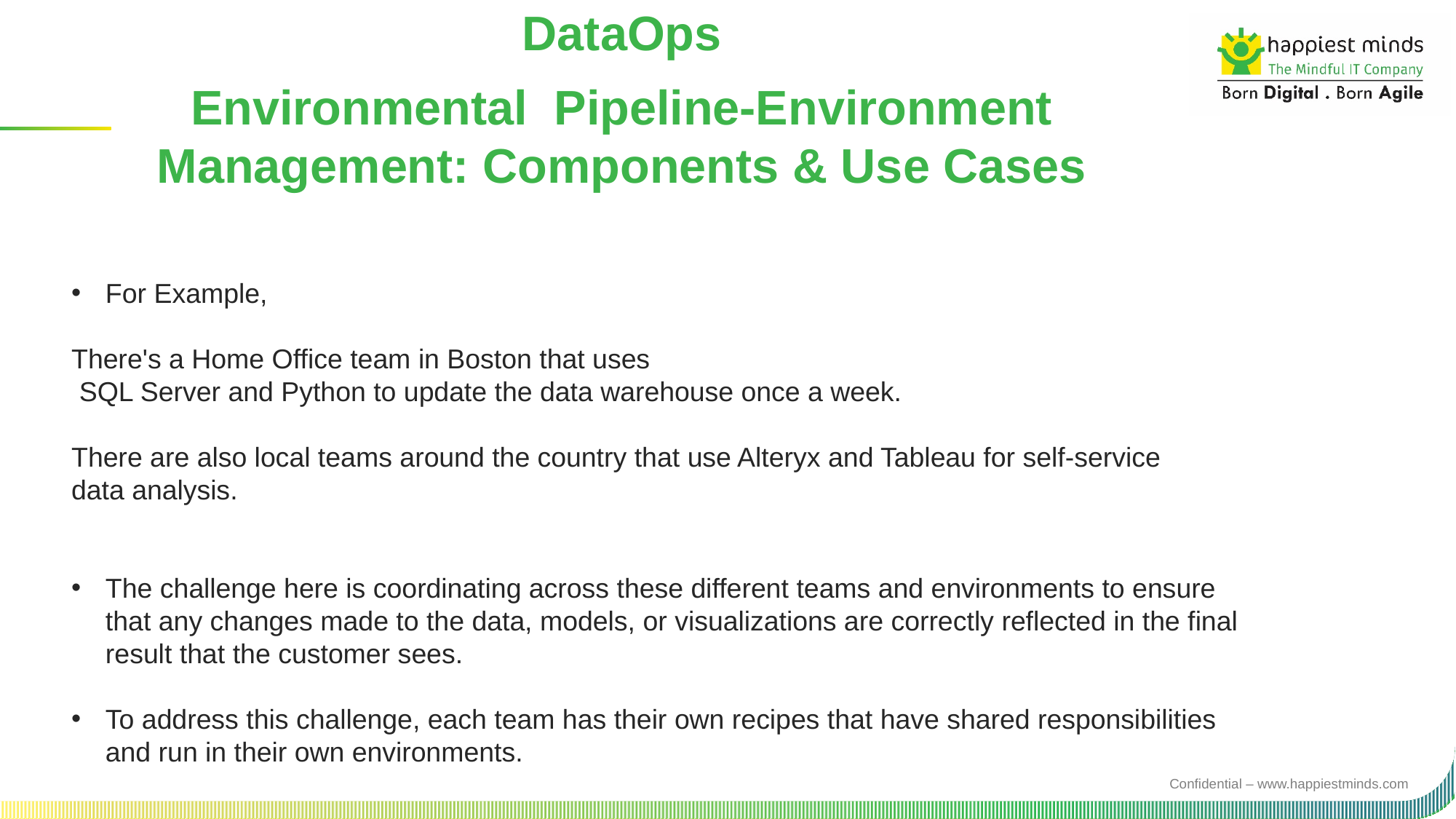

DataOps
Environmental  Pipeline-Environment Management: Components & Use Cases

For Example,

There's a Home Office team in Boston that uses
 SQL Server and Python to update the data warehouse once a week.

There are also local teams around the country that use Alteryx and Tableau for self-service data analysis.

The challenge here is coordinating across these different teams and environments to ensure that any changes made to the data, models, or visualizations are correctly reflected in the final result that the customer sees.

To address this challenge, each team has their own recipes that have shared responsibilities and run in their own environments.

.